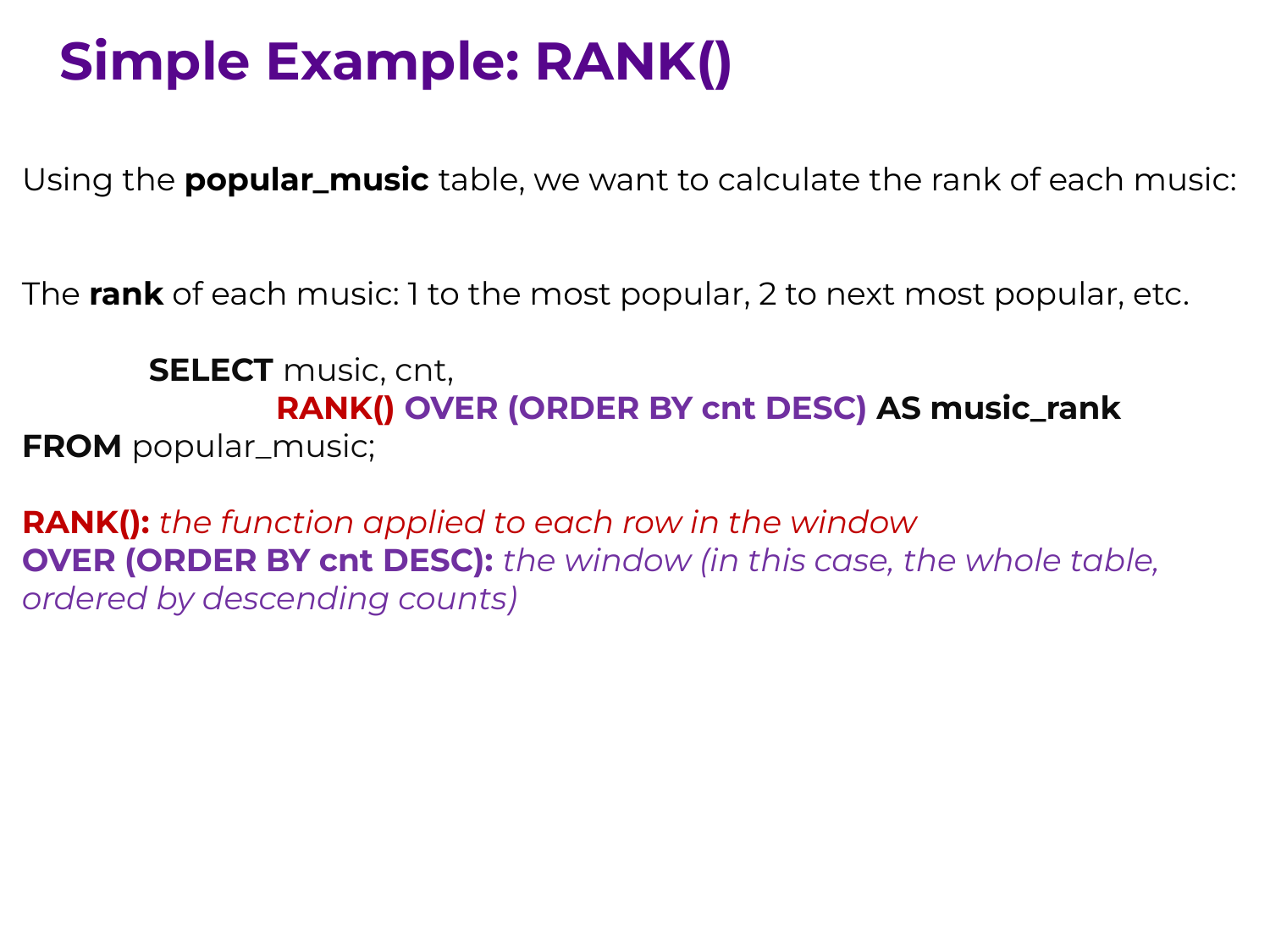

Simple Example: RANK()
Using the popular_music table, we want to calculate the rank of each music:

The rank of each music: 1 to the most popular, 2 to next most popular, etc.

	SELECT music, cnt,
		RANK() OVER (ORDER BY cnt DESC) AS music_rank 	FROM popular_music;

RANK(): the function applied to each row in the window
OVER (ORDER BY cnt DESC): the window (in this case, the whole table, ordered by descending counts)